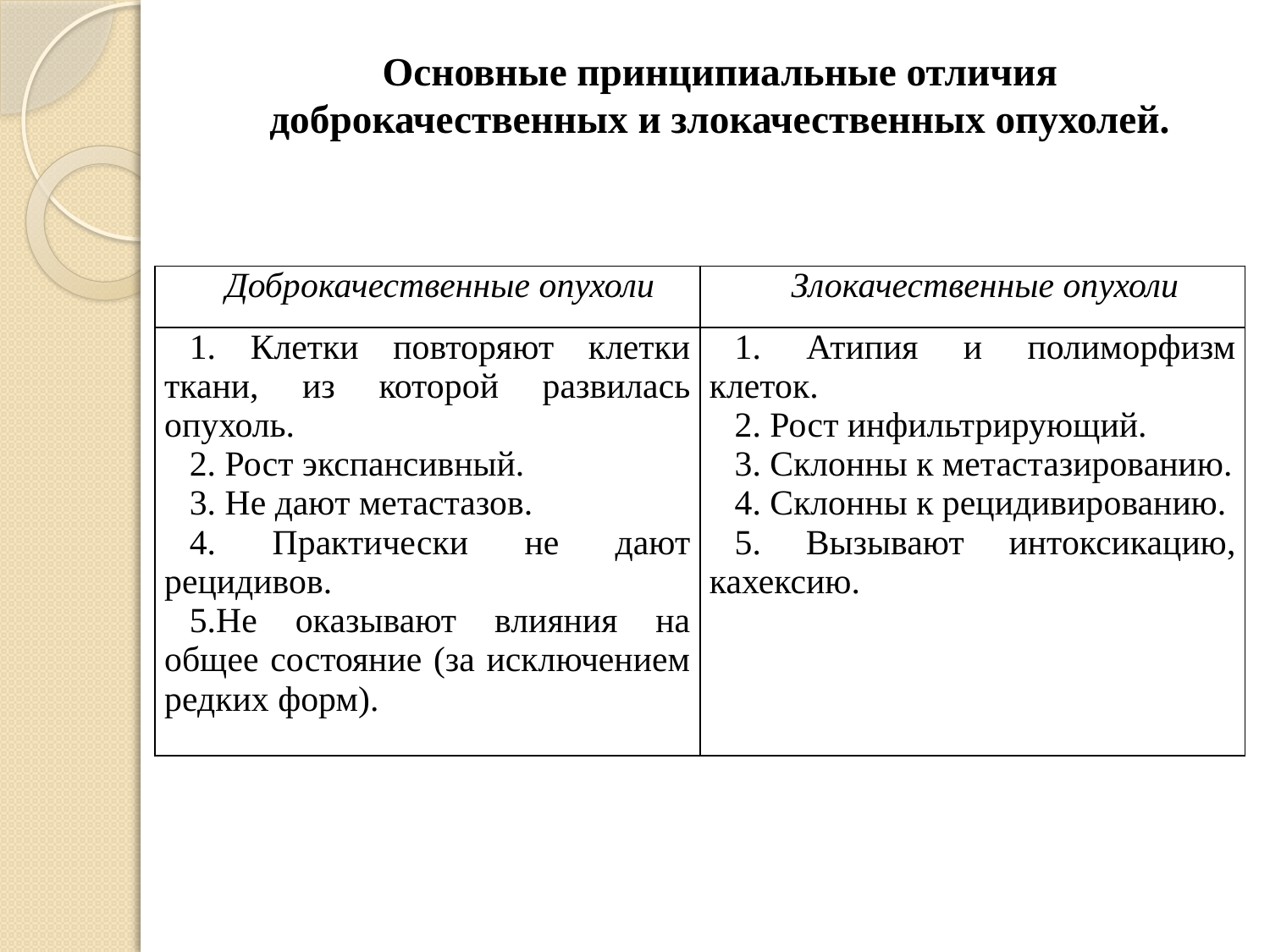

# Основные принципиальные отличия доброкачественных и злокачественных опухолей.
| Доброкачественные опухоли | Злокачественные опухоли |
| --- | --- |
| 1. Клетки повторяют клетки ткани, из которой развилась опухоль. 2. Рост экспансивный. 3. Не дают метастазов. 4. Практически не дают рецидивов. 5.Не оказывают влияния на общее состояние (за исключением редких форм). | 1. Атипия и полиморфизм клеток. 2. Рост инфильтрирующий. 3. Склонны к метастазированию. 4. Склонны к рецидивированию. 5. Вызывают интоксикацию, кахексию. |